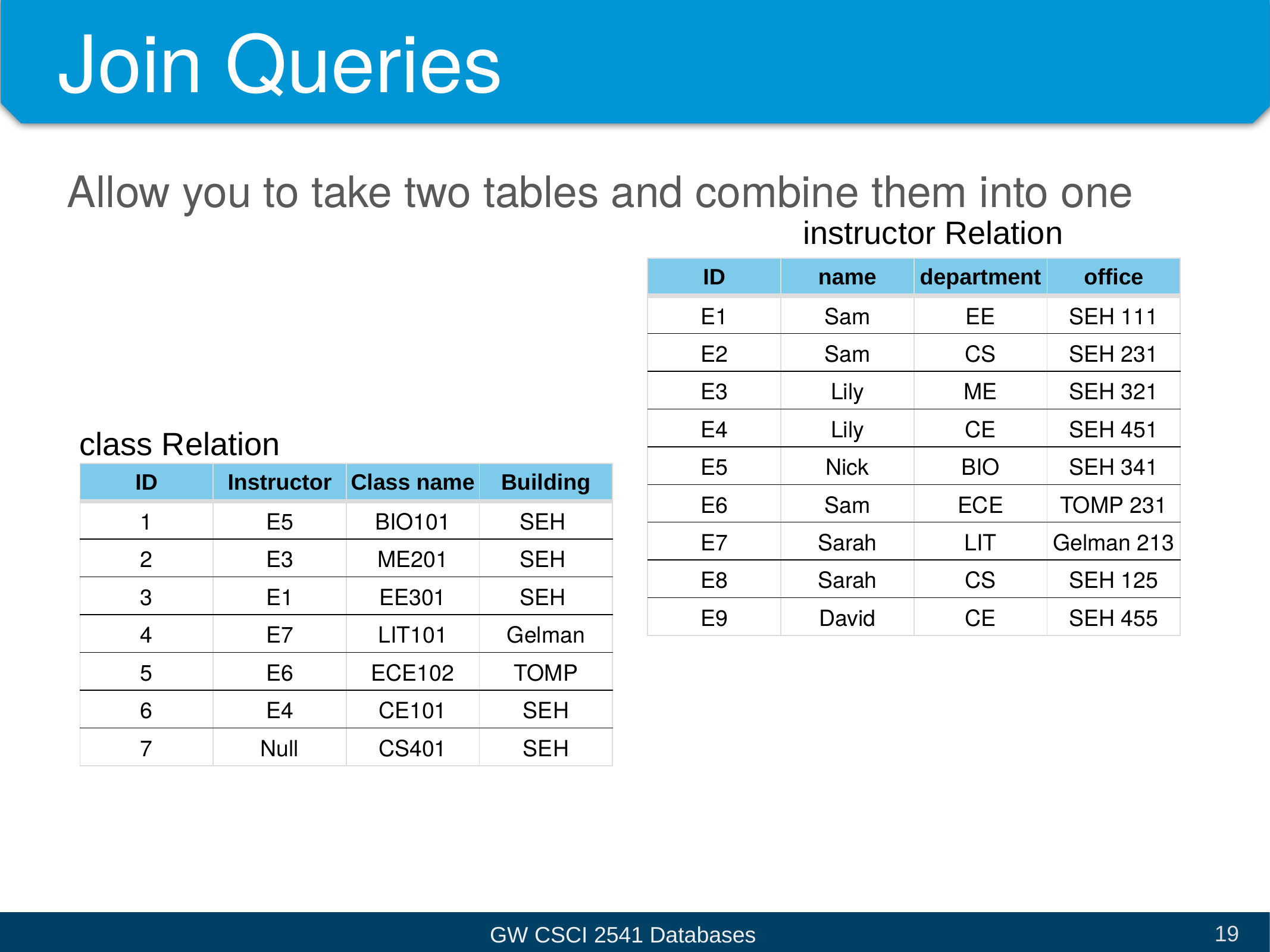

# Join Queries
Allow you to take two tables and combine them into one
instructor Relation
| ID | name | department | office |
| --- | --- | --- | --- |
| E1 | Sam | EE | SEH 111 |
| E2 | Sam | CS | SEH 231 |
| E3 | Lily | ME | SEH 321 |
| E4 | Lily | CE | SEH 451 |
| E5 | Nick | BIO | SEH 341 |
| E6 | Sam | ECE | TOMP 231 |
| E7 | Sarah | LIT | Gelman 213 |
| E8 | Sarah | CS | SEH 125 |
| E9 | David | CE | SEH 455 |
class Relation
| ID | Instructor | Class name | Building |
| --- | --- | --- | --- |
| 1 | E5 | BIO101 | SEH |
| 2 | E3 | ME201 | SEH |
| 3 | E1 | EE301 | SEH |
| 4 | E7 | LIT101 | Gelman |
| 5 | E6 | ECE102 | TOMP |
| 6 | E4 | CE101 | SEH |
| 7 | Null | CS401 | SEH |
19